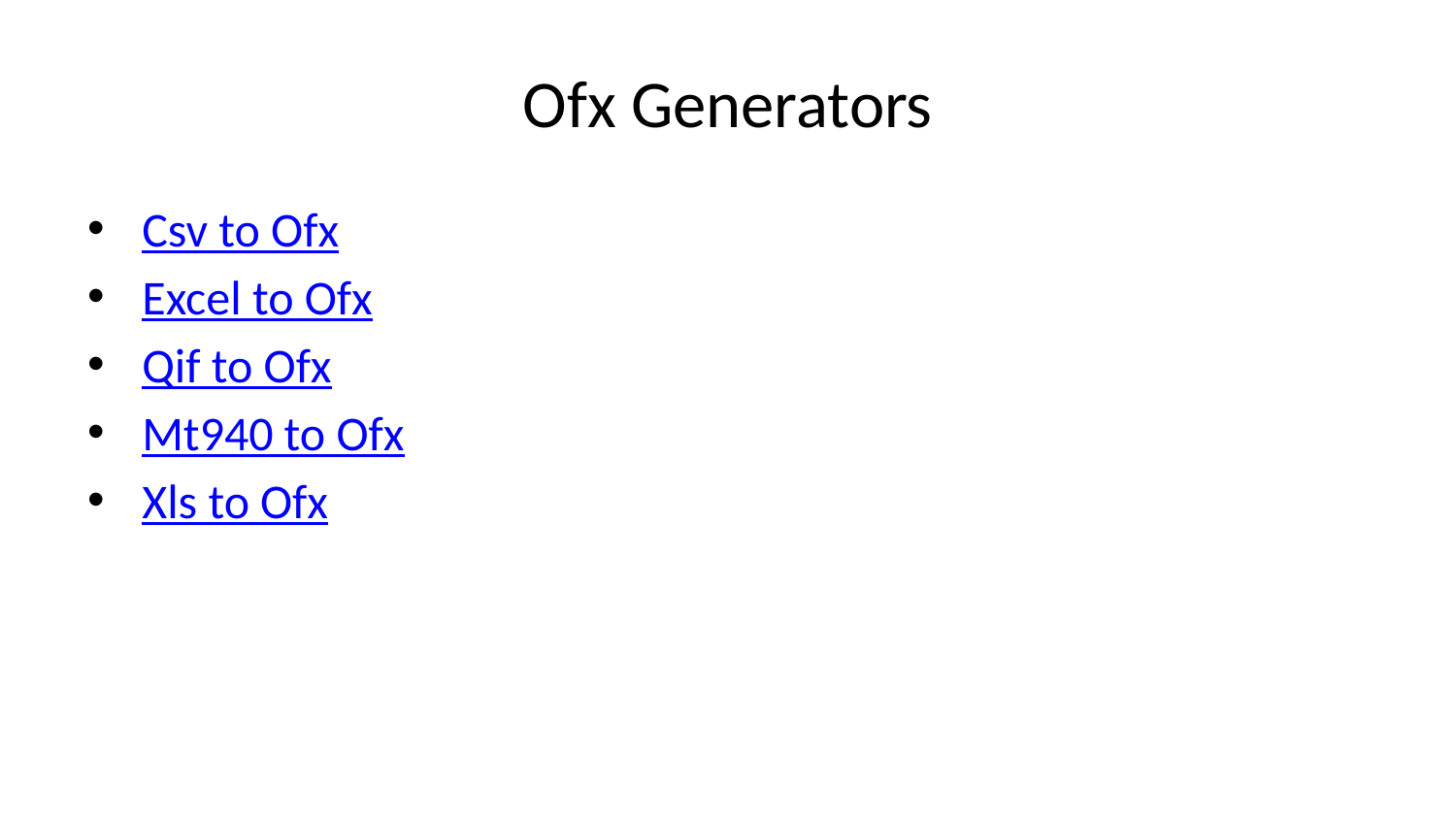

# Ofx Generators
Csv to Ofx
Excel to Ofx
Qif to Ofx
Mt940 to Ofx
Xls to Ofx